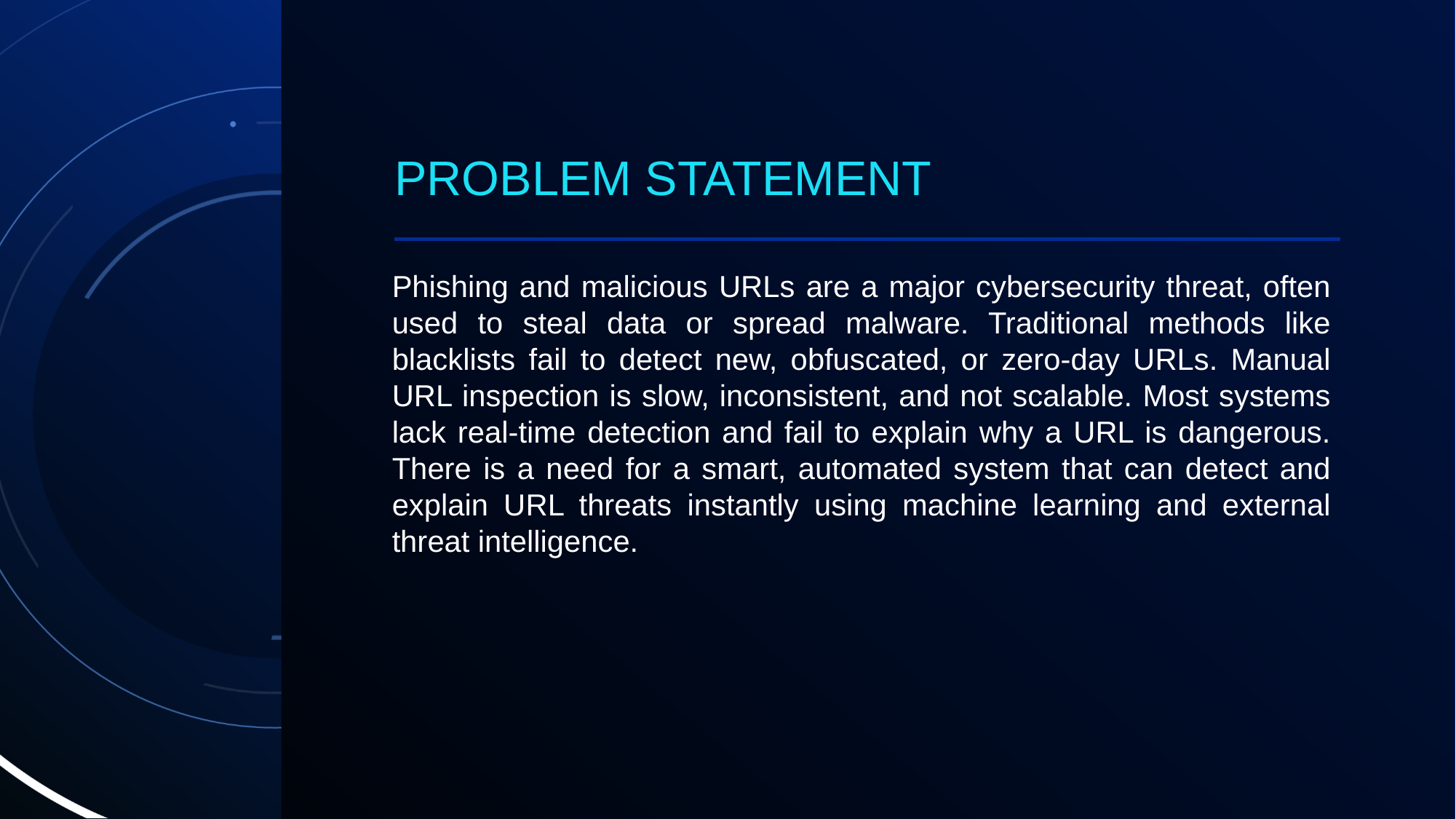

# PROBLEM STATEMENT
Phishing and malicious URLs are a major cybersecurity threat, often used to steal data or spread malware. Traditional methods like blacklists fail to detect new, obfuscated, or zero-day URLs. Manual URL inspection is slow, inconsistent, and not scalable. Most systems lack real-time detection and fail to explain why a URL is dangerous. There is a need for a smart, automated system that can detect and explain URL threats instantly using machine learning and external threat intelligence.